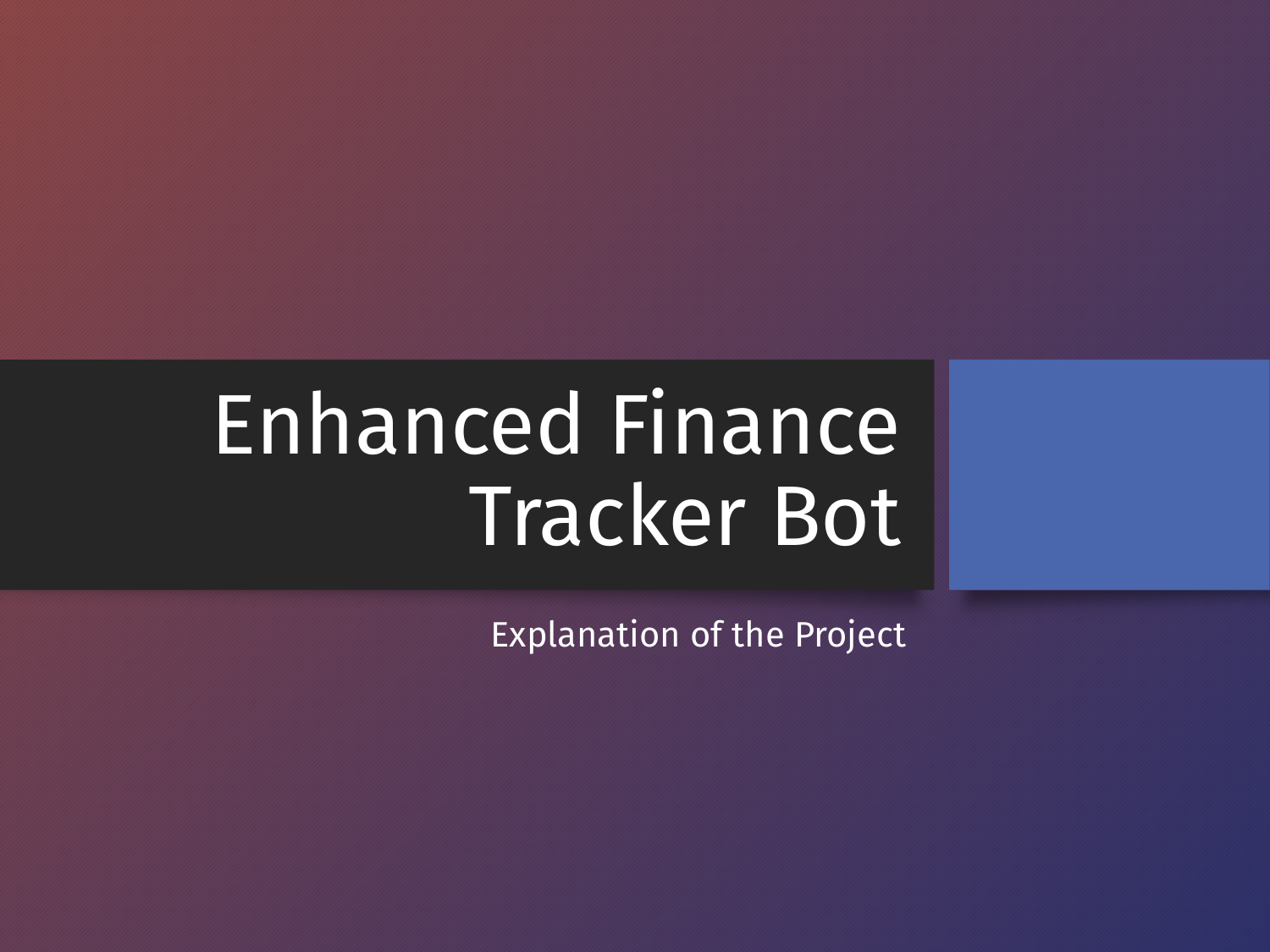

# Enhanced Finance Tracker Bot
 Explanation of the Project